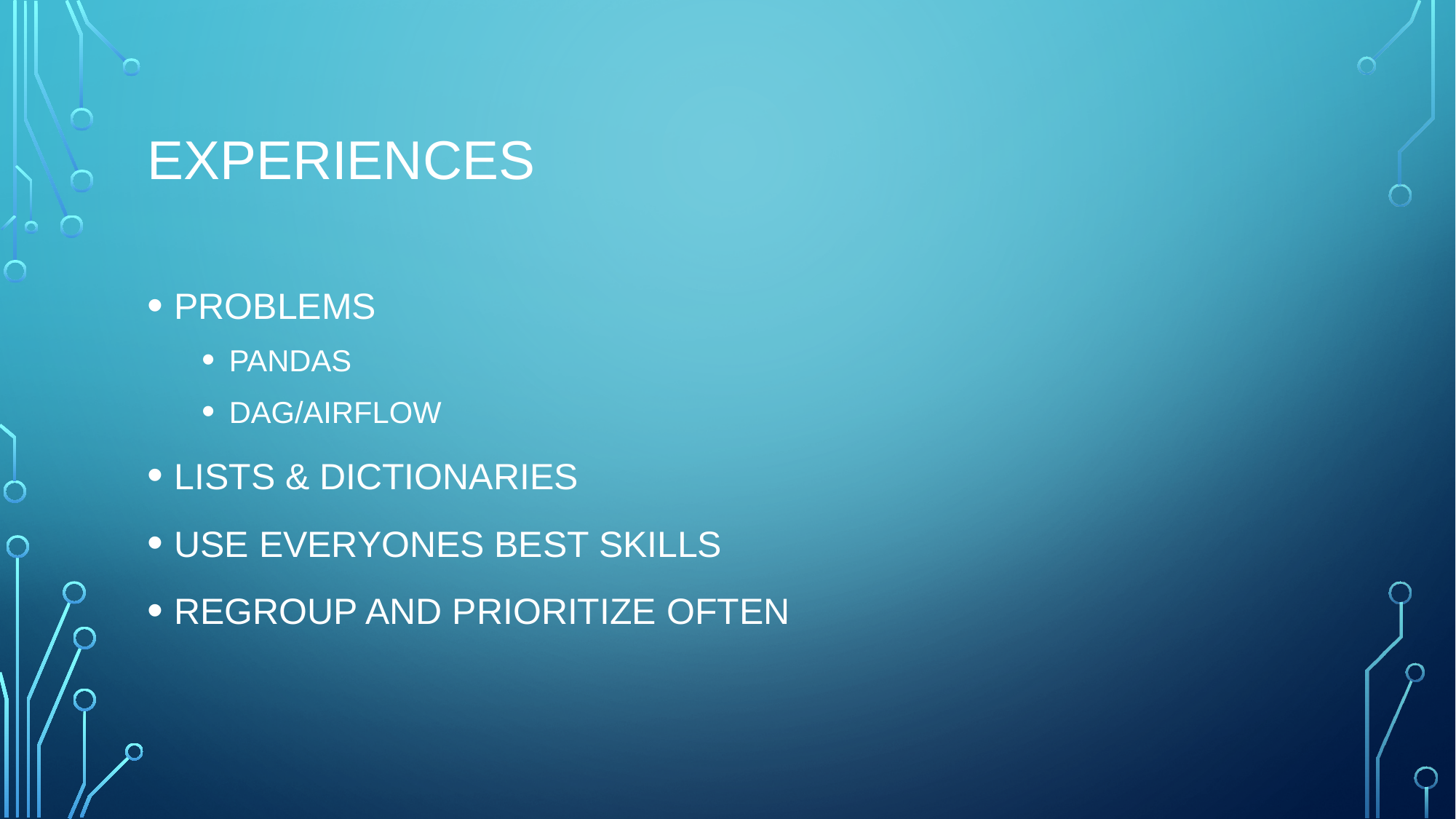

# Experiences
PROBLEMS
PANDAS
DAG/AIRFLOW
LISTS & DICTIONARIES
USE EVERYONES BEST SKILLS
REGROUP AND PRIORITIZE OFTEN